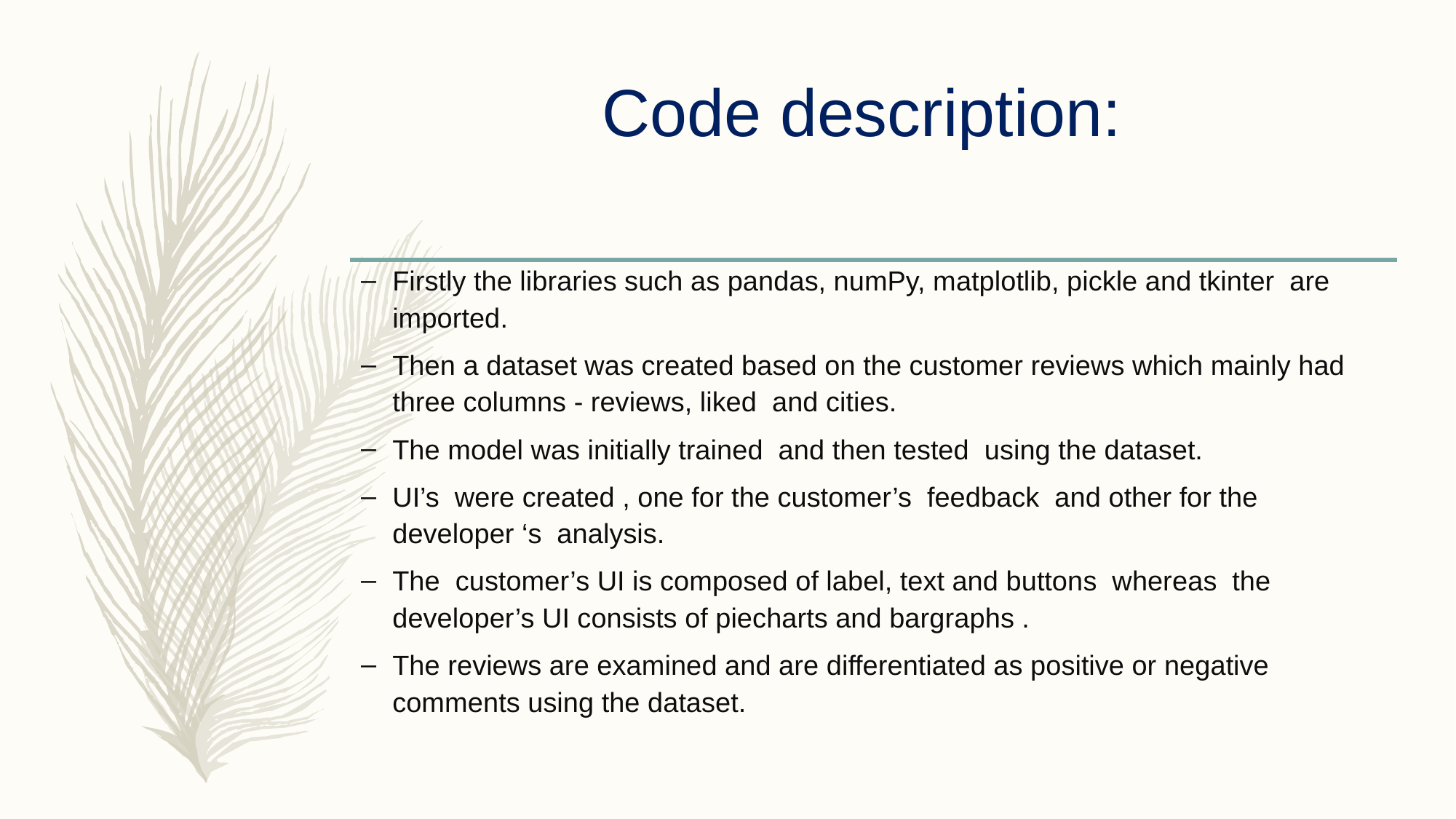

# Code description:
Firstly the libraries such as pandas, numPy, matplotlib, pickle and tkinter  are imported.
Then a dataset was created based on the customer reviews which mainly had three columns - reviews, liked  and cities.
The model was initially trained  and then tested  using the dataset.
UI’s  were created , one for the customer’s  feedback  and other for the developer ‘s  analysis.
The  customer’s UI is composed of label, text and buttons  whereas  the developer’s UI consists of piecharts and bargraphs .
The reviews are examined and are differentiated as positive or negative comments using the dataset.